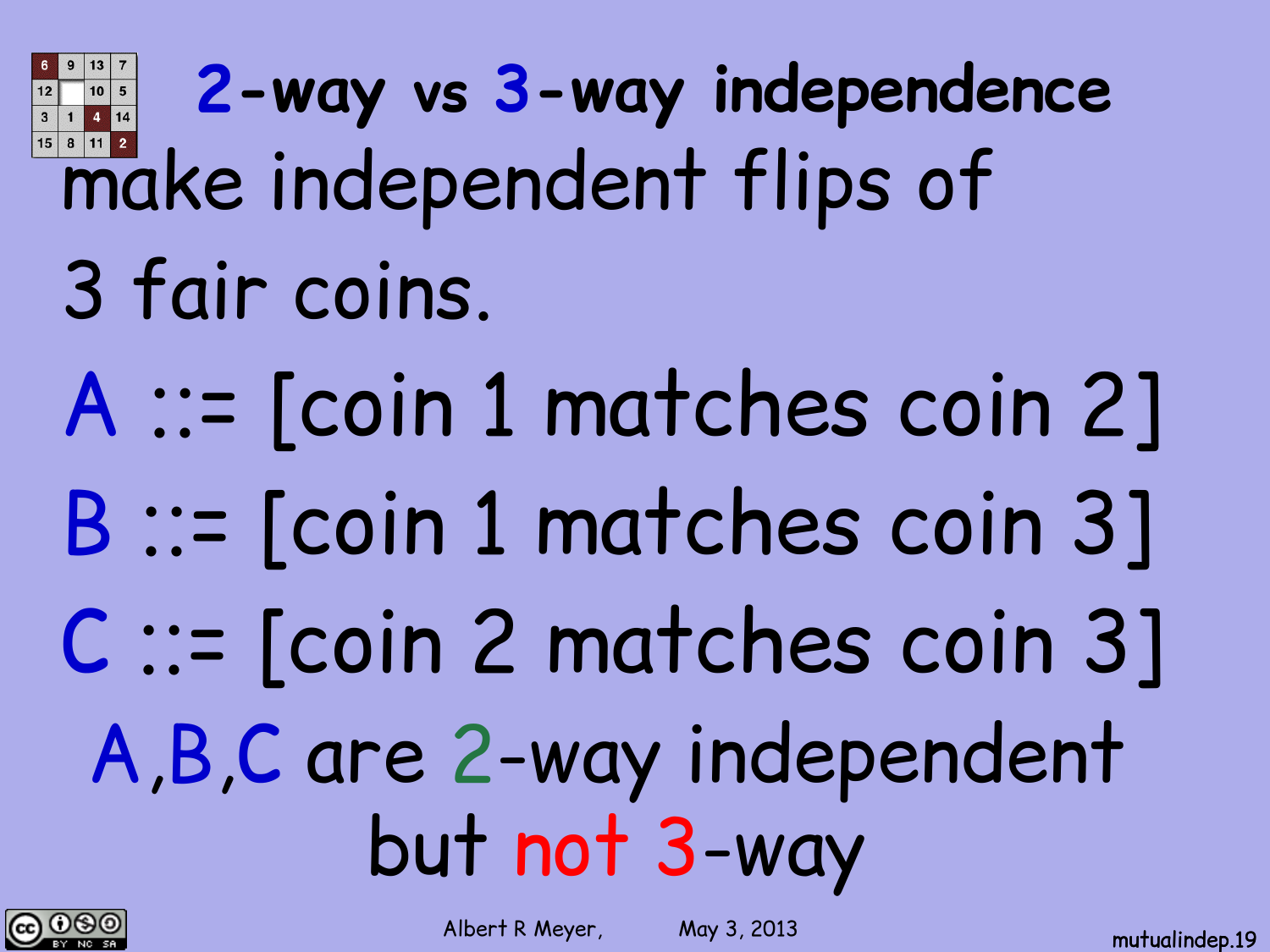

# 2-way vs 3-way independence
make independent flips of
3 fair coins.
A ::= [coin 1 matches coin 2]
B ::= [coin 1 matches coin 3]
C ::= [coin 2 matches coin 3]
A,B,C are 2-way independent
but not 3-way
mutualindep.19
mutualindep.19